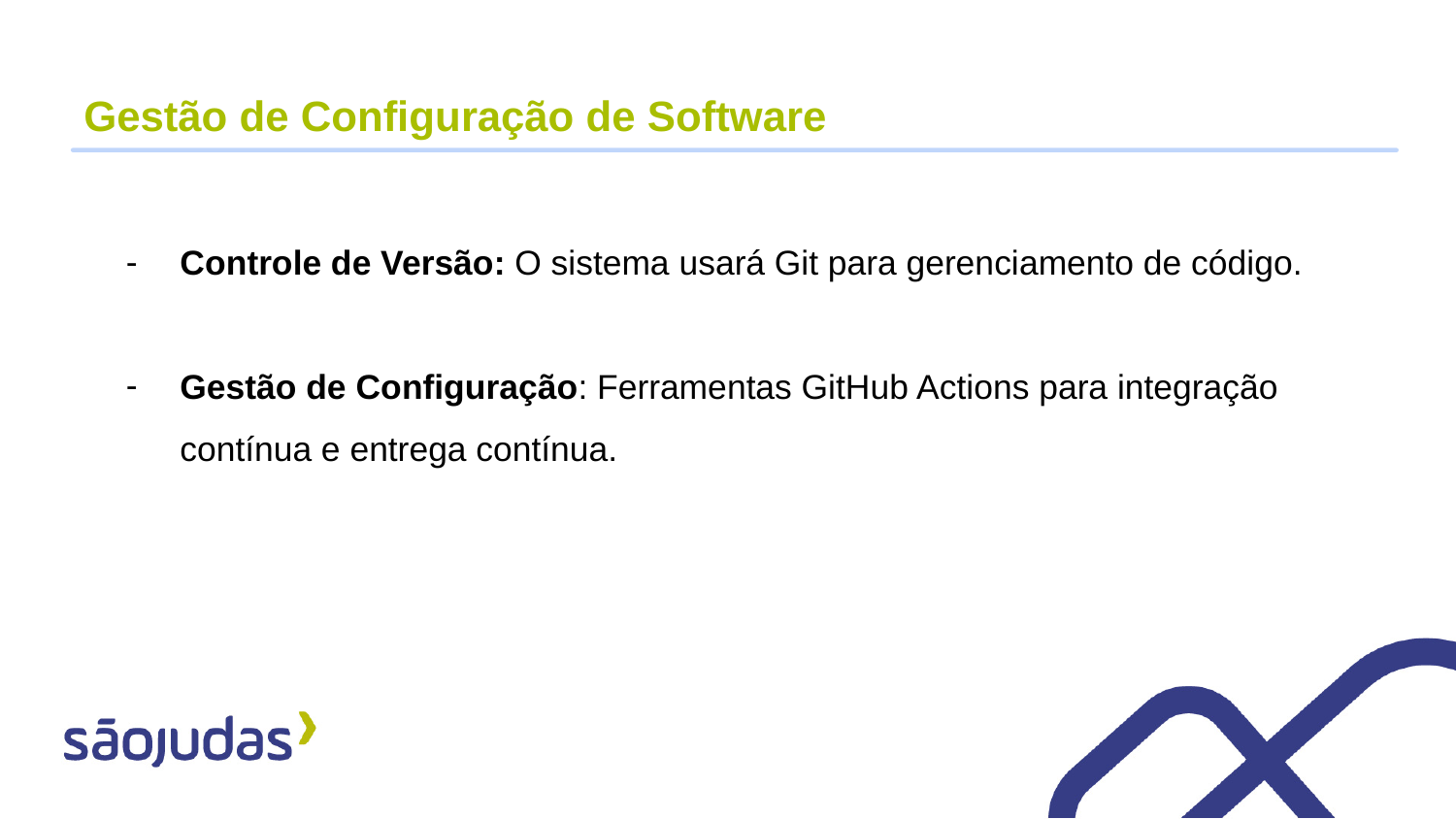

# Gestão de Configuração de Software

Controle de Versão: O sistema usará Git para gerenciamento de código.

Gestão de Configuração: Ferramentas GitHub Actions para integração contínua e entrega contínua.